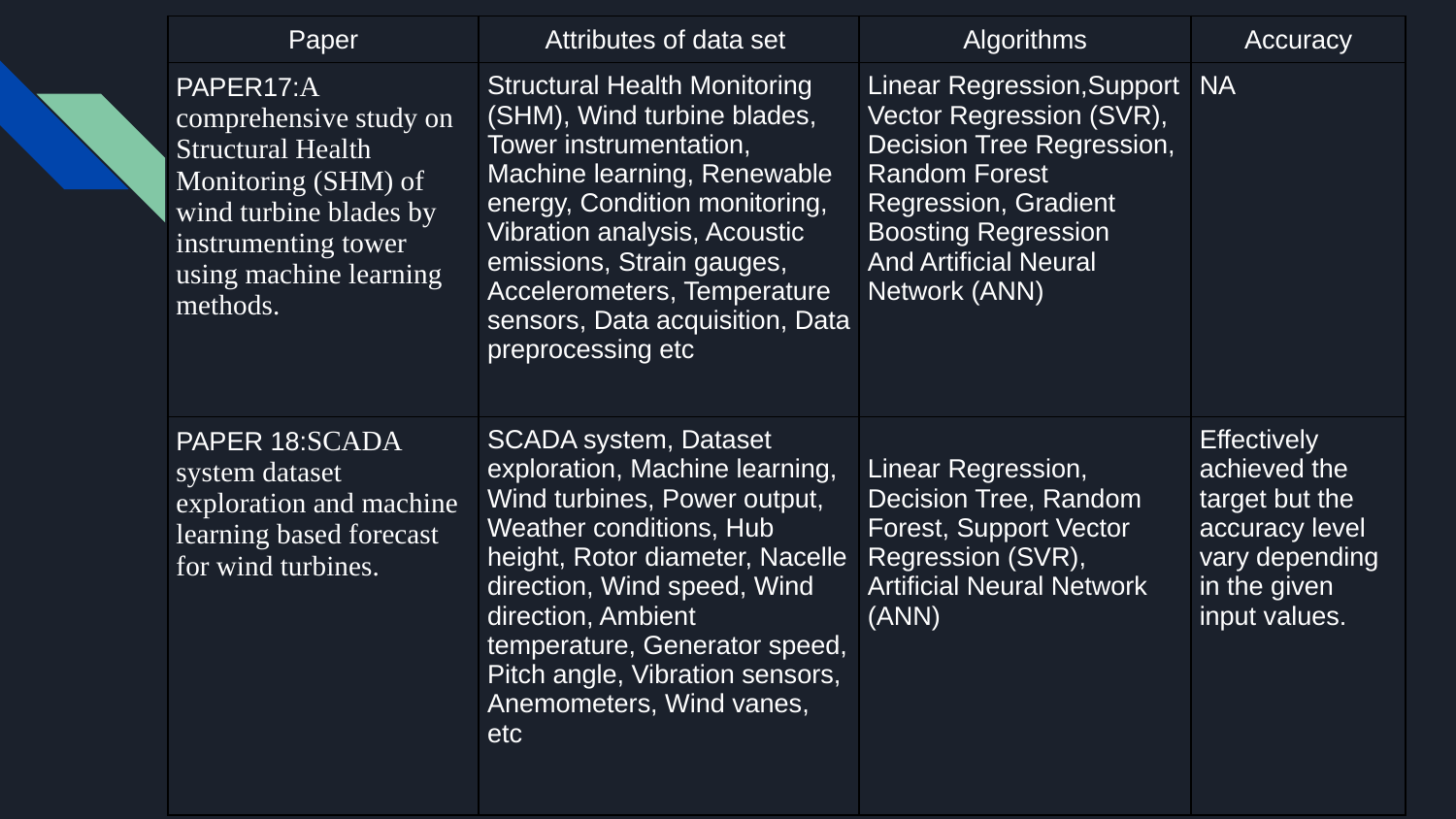

#
| Paper | Attributes of data set | Algorithms | Accuracy |
| --- | --- | --- | --- |
| PAPER17:A comprehensive study on Structural Health Monitoring (SHM) of wind turbine blades by instrumenting tower using machine learning methods. | Structural Health Monitoring (SHM), Wind turbine blades, Tower instrumentation, Machine learning, Renewable energy, Condition monitoring, Vibration analysis, Acoustic emissions, Strain gauges, Accelerometers, Temperature sensors, Data acquisition, Data preprocessing etc | Linear Regression,Support Vector Regression (SVR), Decision Tree Regression, Random Forest Regression, Gradient Boosting Regression And Artificial Neural Network (ANN) | NA |
| PAPER 18:SCADA system dataset exploration and machine learning based forecast for wind turbines. | SCADA system, Dataset exploration, Machine learning, Wind turbines, Power output, Weather conditions, Hub height, Rotor diameter, Nacelle direction, Wind speed, Wind direction, Ambient temperature, Generator speed, Pitch angle, Vibration sensors, Anemometers, Wind vanes, etc | Linear Regression, Decision Tree, Random Forest, Support Vector Regression (SVR), Artificial Neural Network (ANN) | Effectively achieved the target but the accuracy level vary depending in the given input values. |